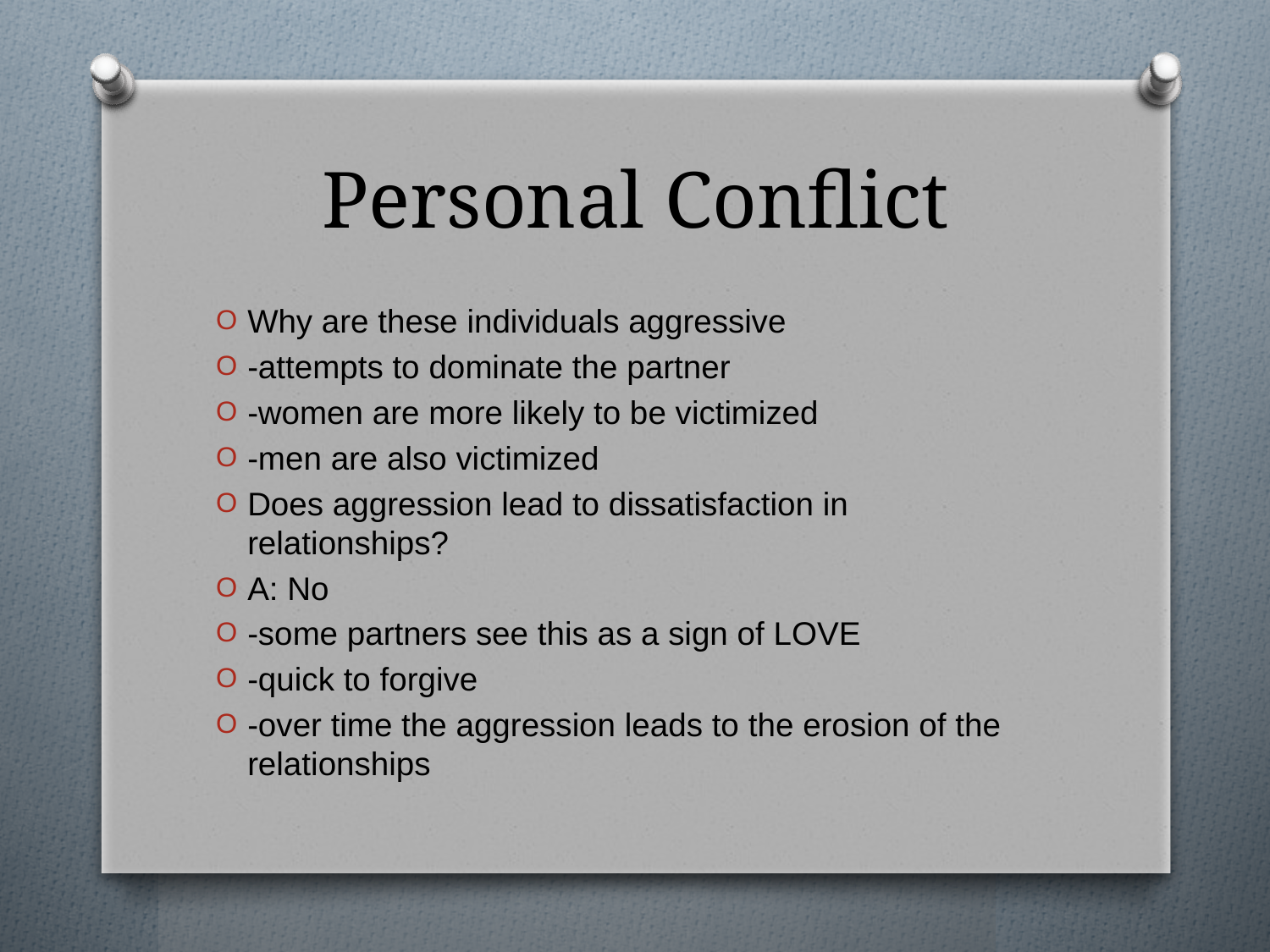

# Personal Conflict
Why are these individuals aggressive
-attempts to dominate the partner
-women are more likely to be victimized
-men are also victimized
Does aggression lead to dissatisfaction in relationships?
A: No
-some partners see this as a sign of LOVE
-quick to forgive
-over time the aggression leads to the erosion of the relationships